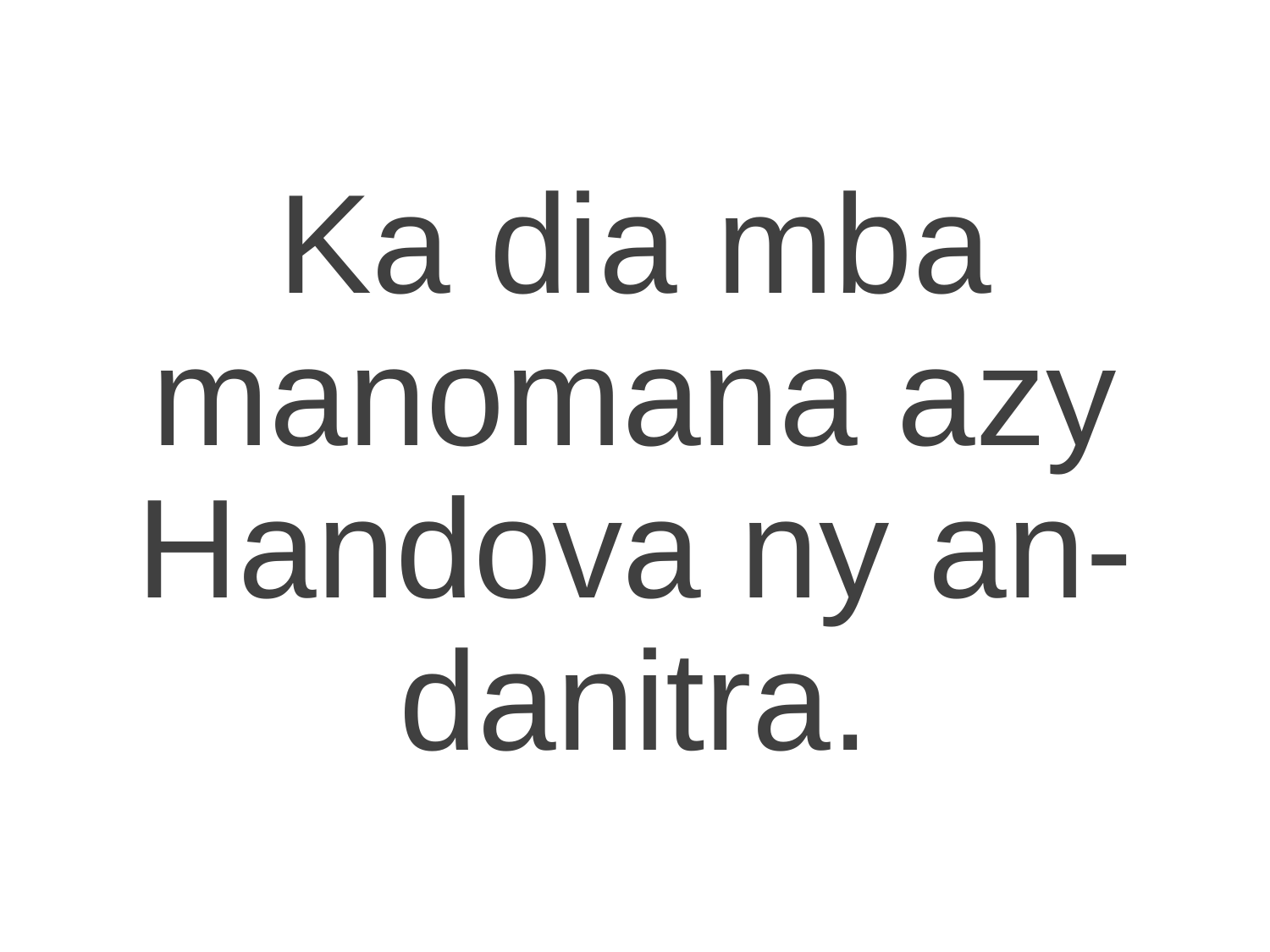

Ka dia mba manomana azy
Handova ny an-danitra.